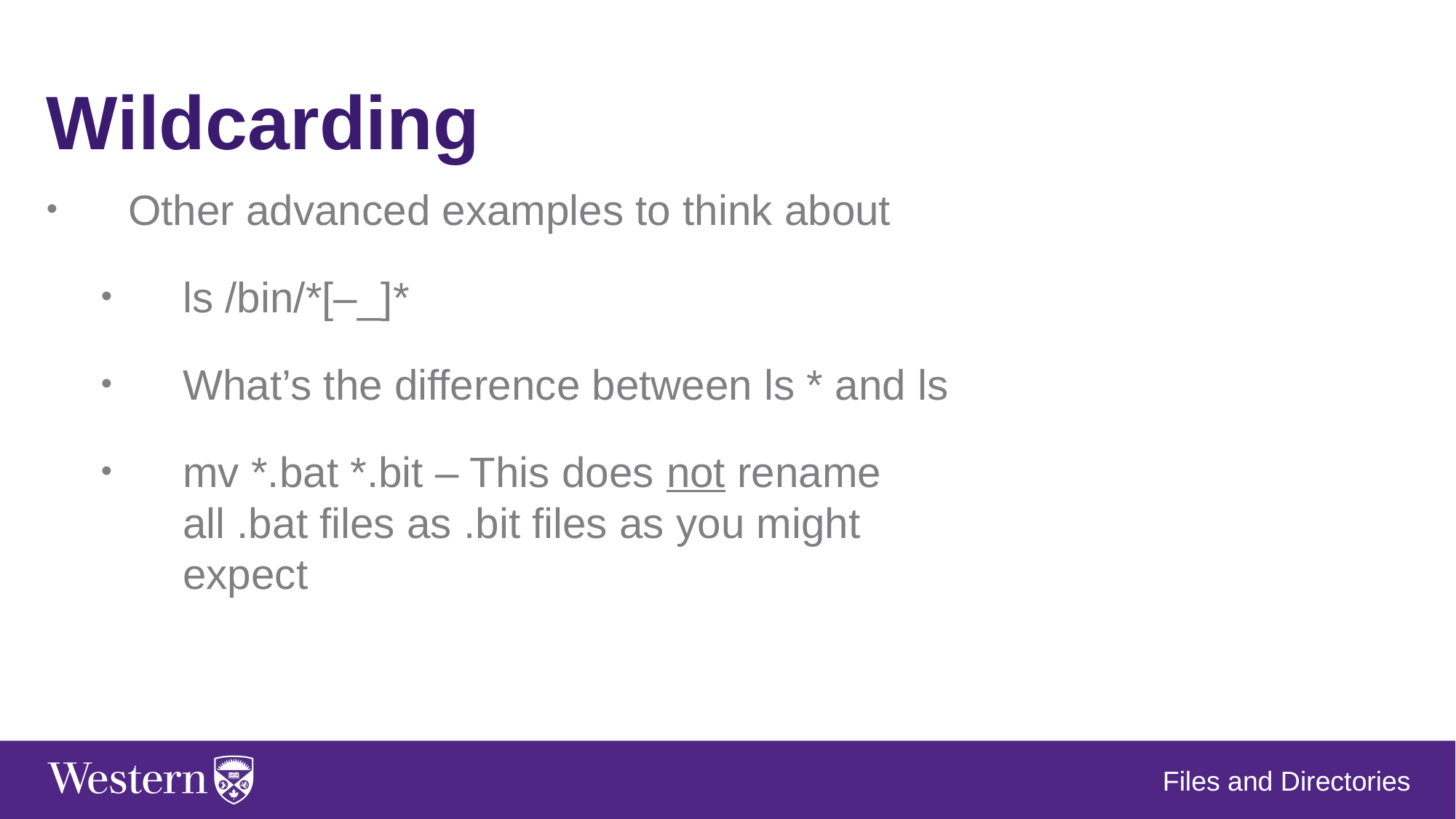

Wildcarding
Other advanced examples to think about
ls /bin/*[–_]*
What’s the difference between ls * and ls
mv *.bat *.bit – This does not rename all .bat files as .bit files as you might expect
Files and Directories